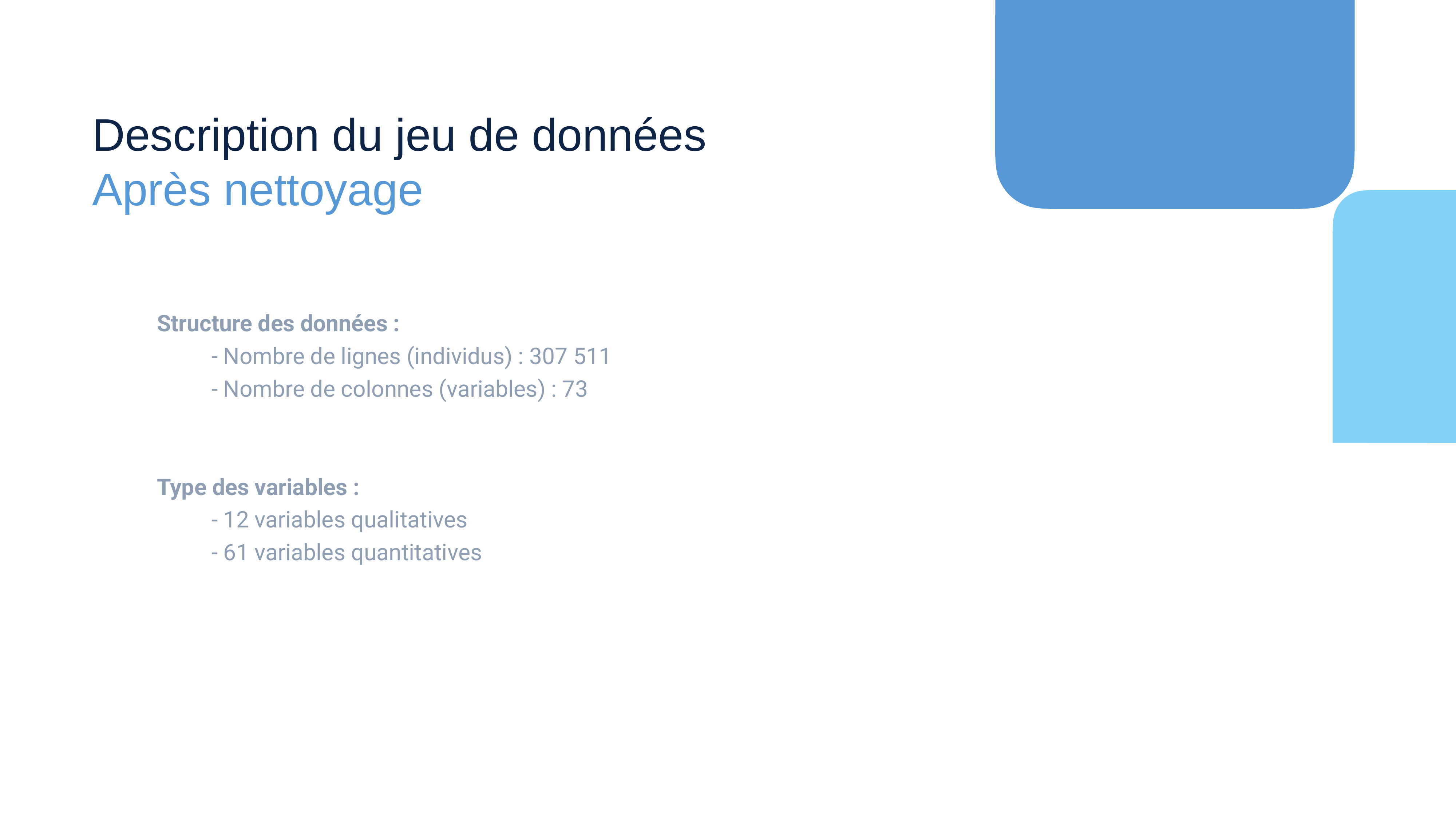

Description du jeu de données
Après nettoyage

Structure des données :
	- Nombre de lignes (individus) : 307 511
	- Nombre de colonnes (variables) : 73

Type des variables :
	- 12 variables qualitatives
	- 61 variables quantitatives